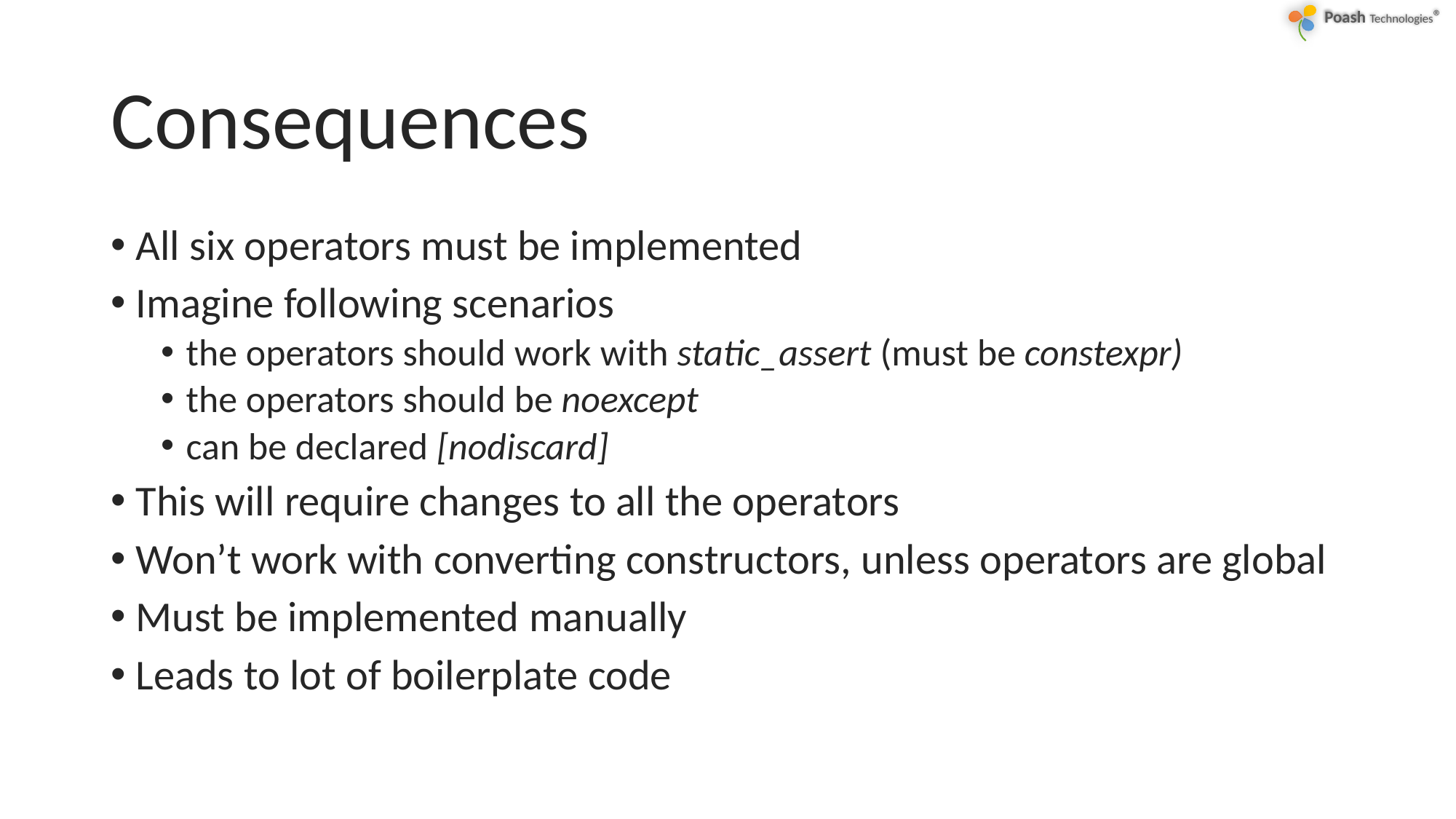

# Consequences
All six operators must be implemented
Imagine following scenarios
the operators should work with static_assert (must be constexpr)
the operators should be noexcept
can be declared [nodiscard]
This will require changes to all the operators
Won’t work with converting constructors, unless operators are global
Must be implemented manually
Leads to lot of boilerplate code